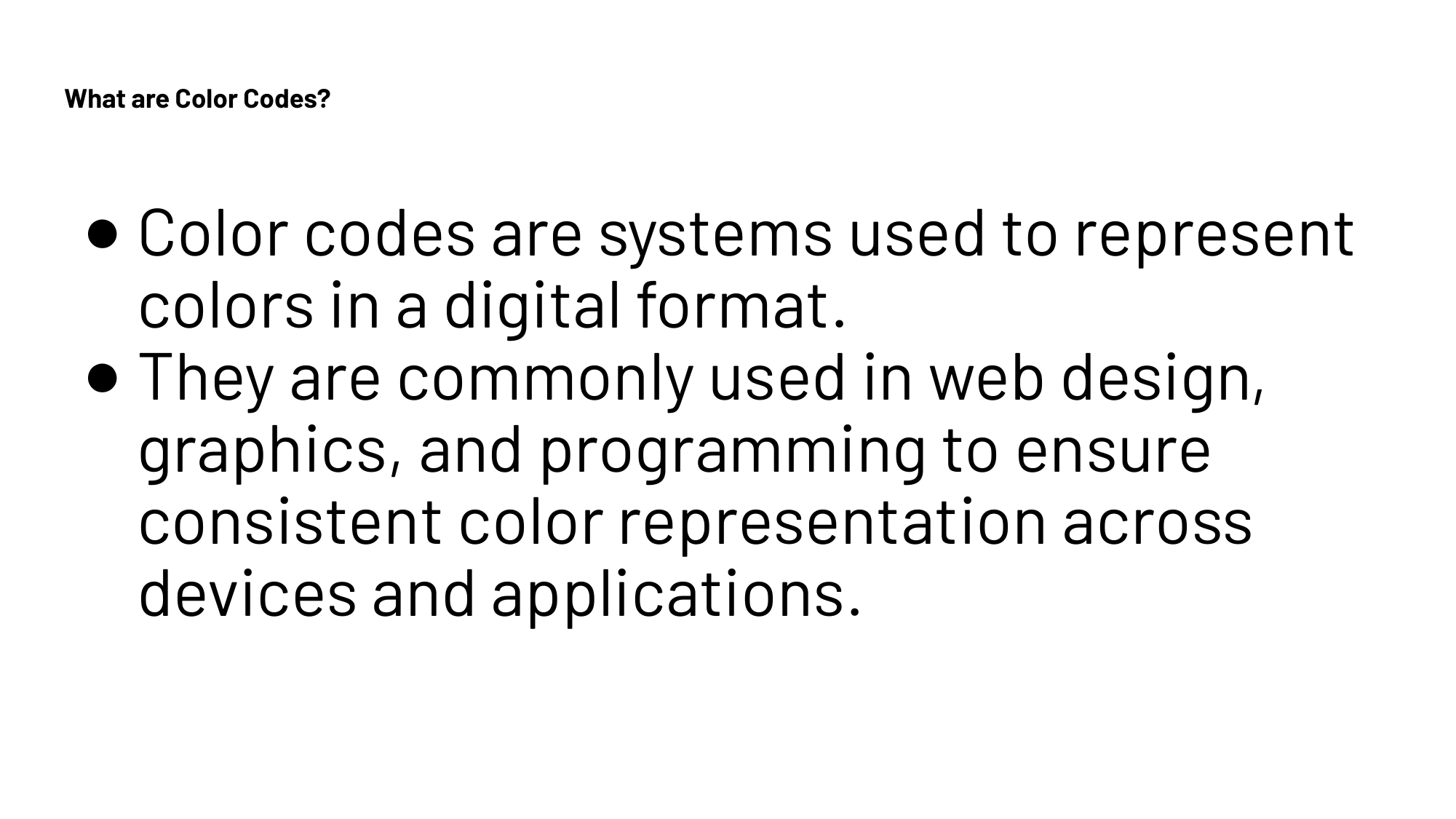

# What are Color Codes?
Color codes are systems used to represent colors in a digital format.
They are commonly used in web design, graphics, and programming to ensure consistent color representation across devices and applications.